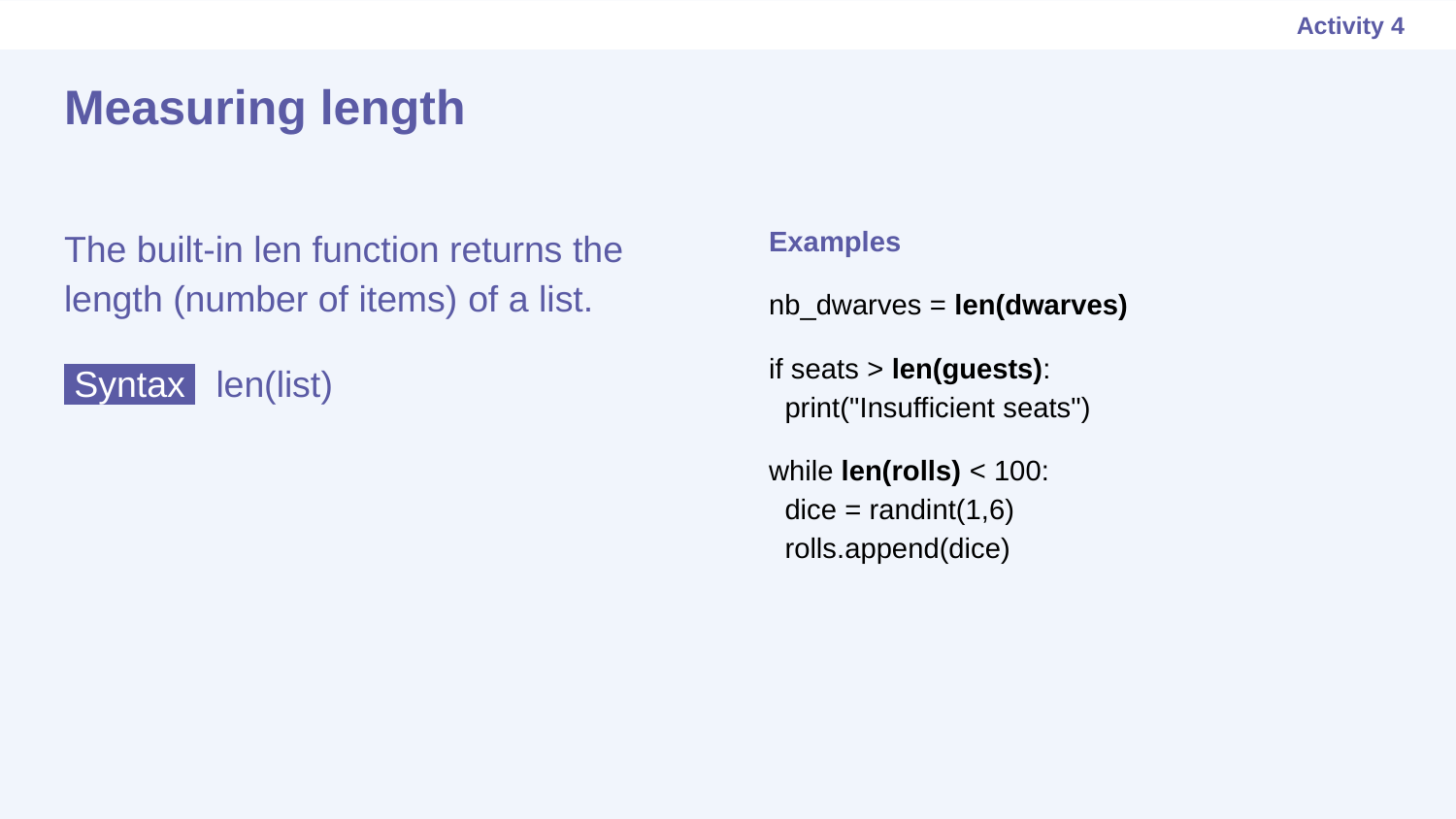

Activity 4
Measuring length
The built-in len function returns the length (number of items) of a list.
 Syntax   len(list)
Examples
nb_dwarves = len(dwarves)
if seats > len(guests):
  print("Insufficient seats")
while len(rolls) < 100:
  dice = randint(1,6)
  rolls.append(dice)